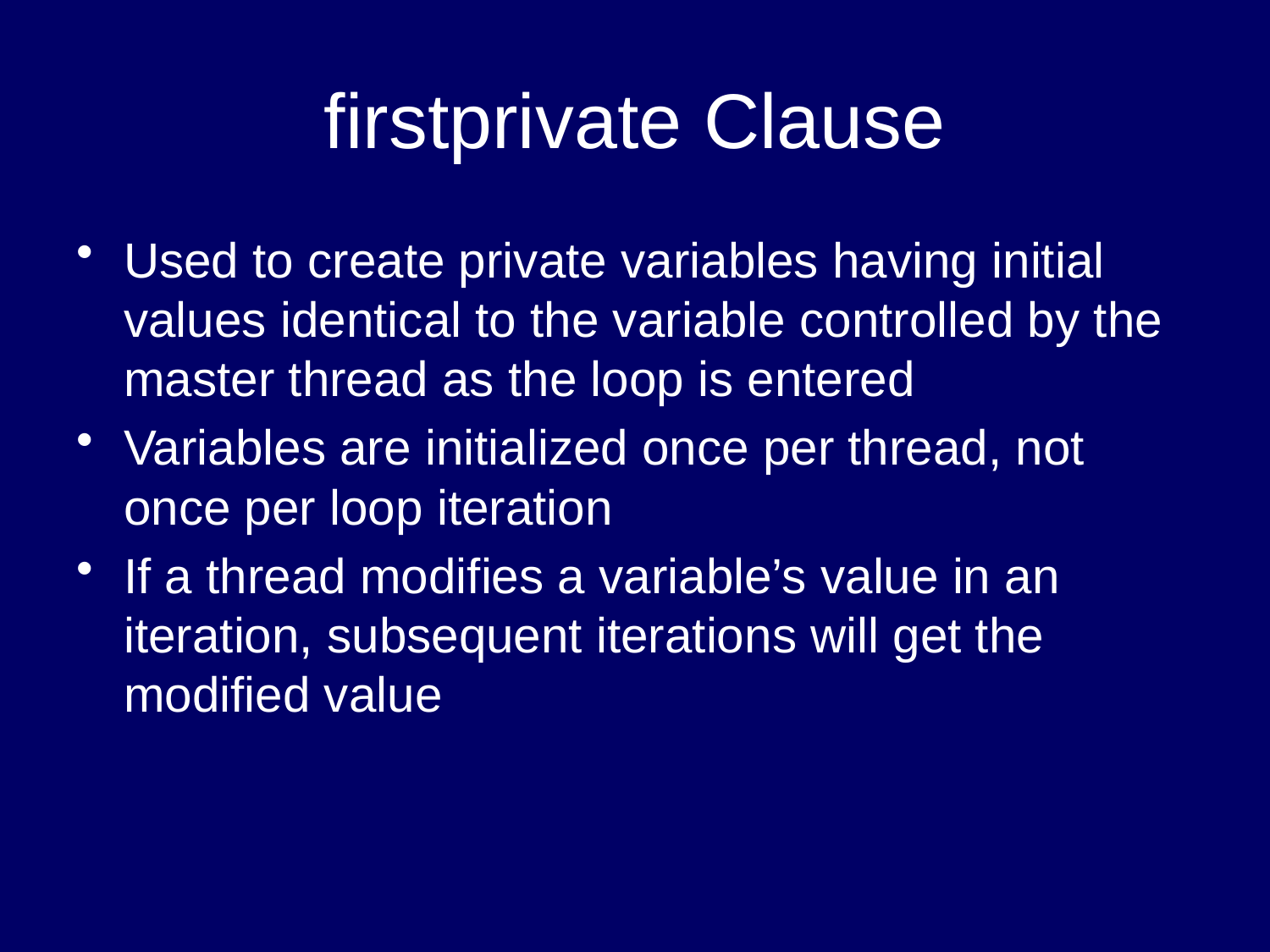

# firstprivate Clause
Used to create private variables having initial values identical to the variable controlled by the master thread as the loop is entered
Variables are initialized once per thread, not once per loop iteration
If a thread modifies a variable’s value in an iteration, subsequent iterations will get the modified value